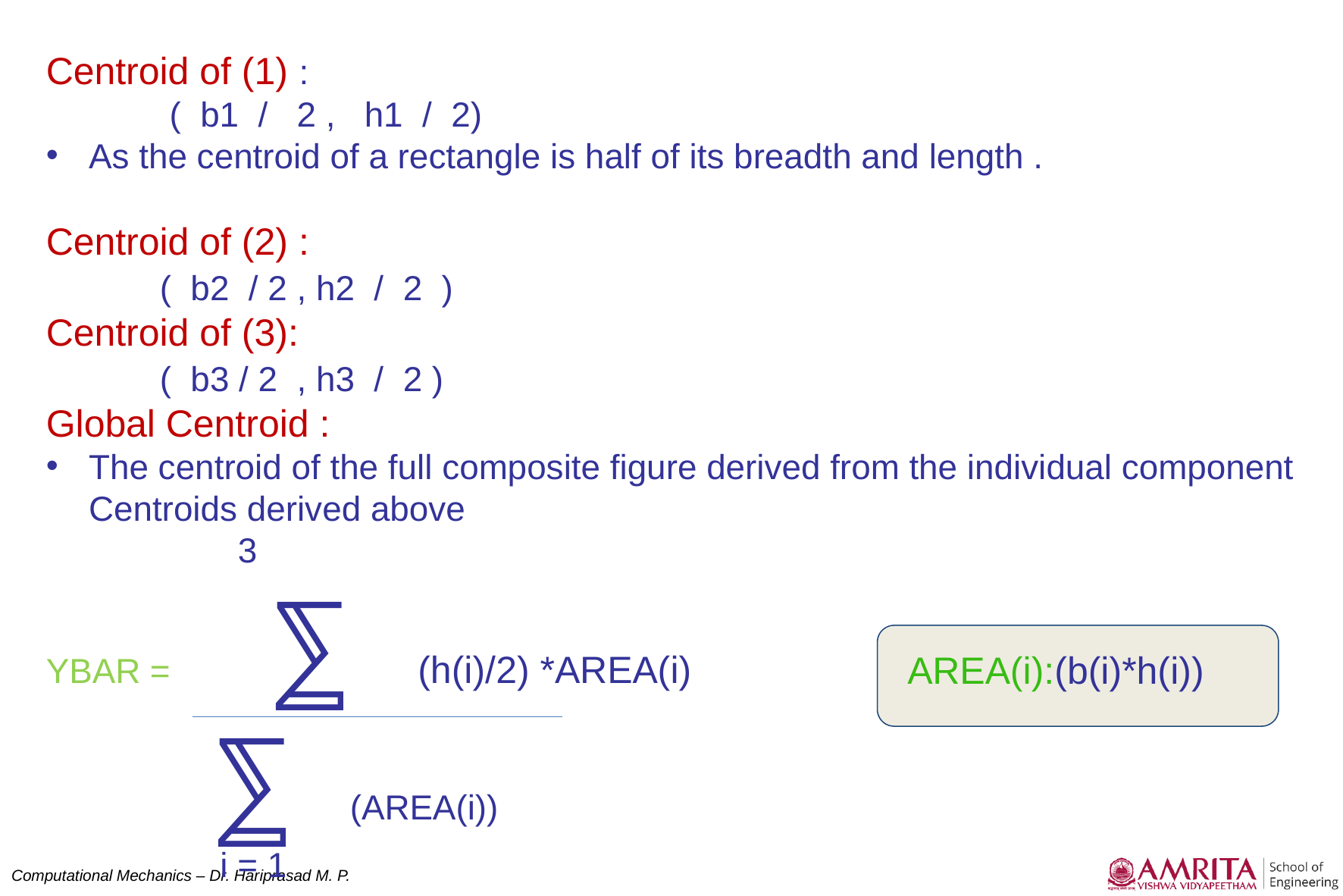

Centroid of (1) :
	 (  b1  /   2 ,   h1  /  2)
As the centroid of a rectangle is half of its breadth and length .

Centroid of (2) :
	(  b2  / 2 , h2  /  2  )
Centroid of (3):
	(  b3 / 2  , h3  /  2 )
Global Centroid :
The centroid of the full composite figure derived from the individual component Centroids derived above
                                            3
YBAR =  	⅀       (h(i)/2) *AREA(i)
                ⅀      (AREA(i))
                  i = 1

 AREA(i):(b(i)*h(i))